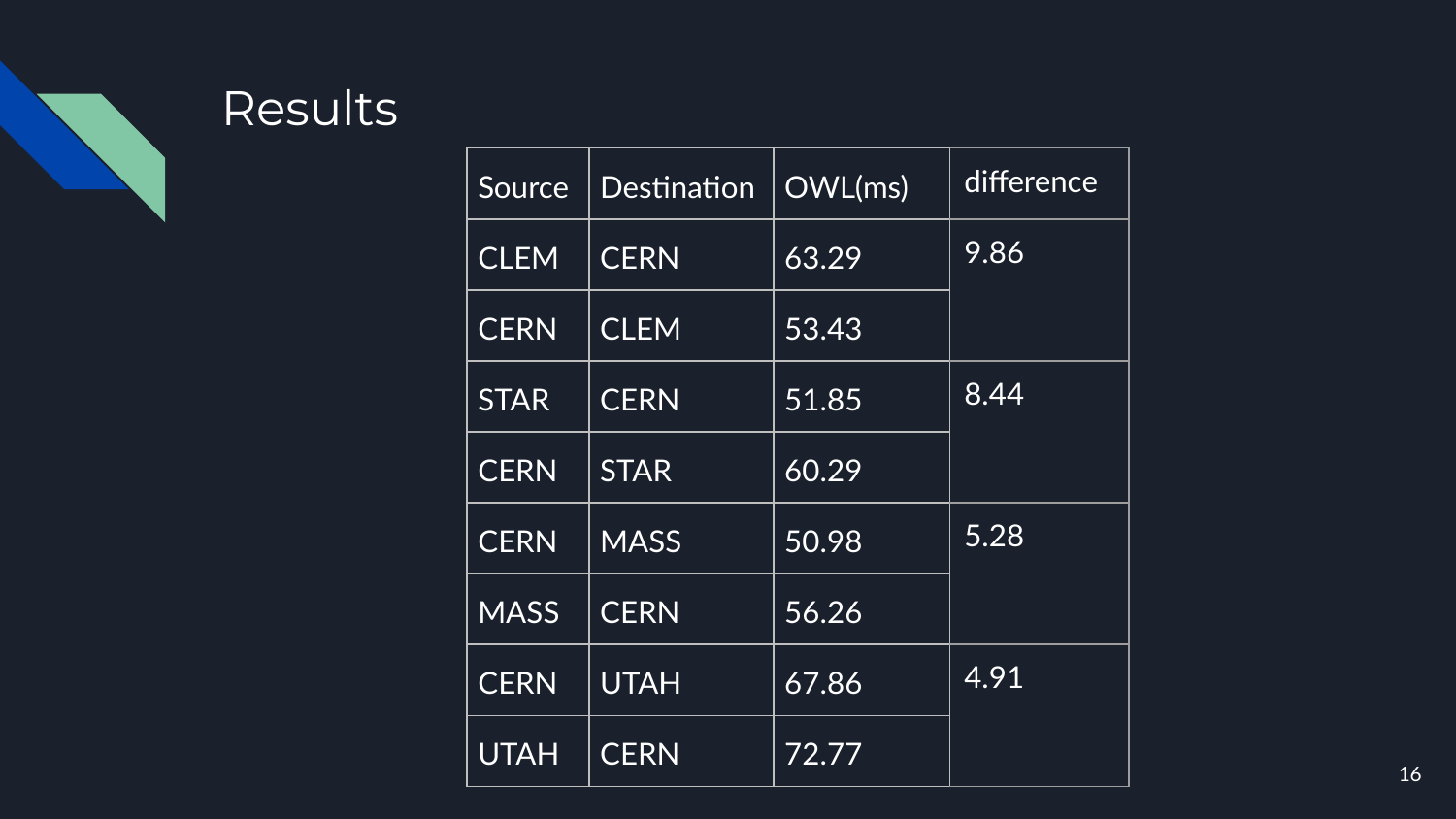

# Results
| Source | Destination | OWL(ms) | difference |
| --- | --- | --- | --- |
| CLEM | CERN | 63.29 | 9.86 |
| CERN | CLEM | 53.43 |  |
| STAR | CERN | 51.85 | 8.44 |
| CERN | STAR | 60.29 |  |
| CERN | MASS | 50.98 | 5.28 |
| MASS | CERN | 56.26 |  |
| CERN | UTAH | 67.86 | 4.91 |
| UTAH | CERN | 72.77 |  |
16